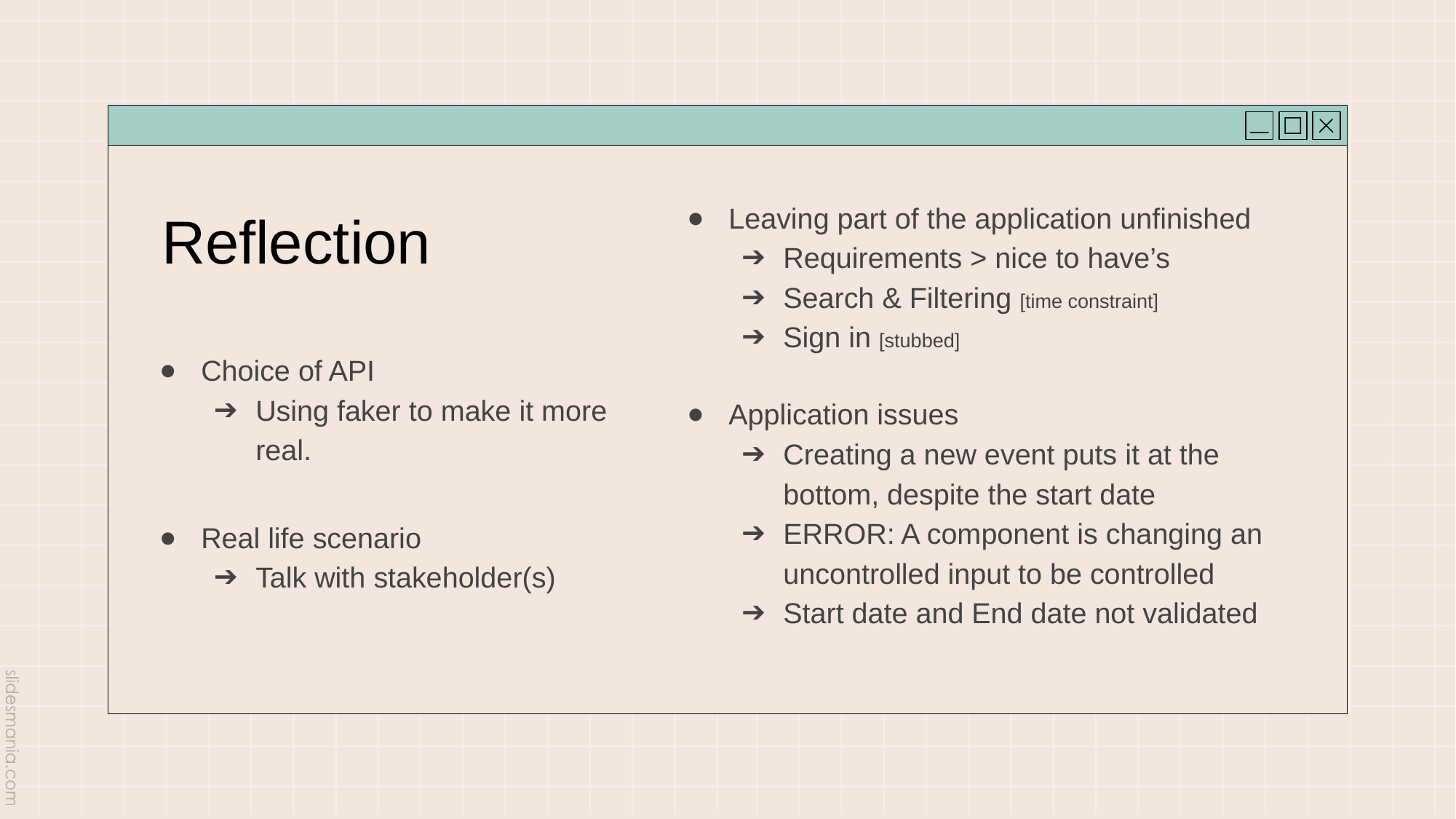

Leaving part of the application unfinished
Requirements > nice to have’s
Search & Filtering [time constraint]
Sign in [stubbed]

# Reflection
Choice of API
Using faker to make it more real.
Application issues
Creating a new event puts it at the bottom, despite the start date
ERROR: A component is changing an uncontrolled input to be controlled
Start date and End date not validated

Real life scenario
Talk with stakeholder(s)